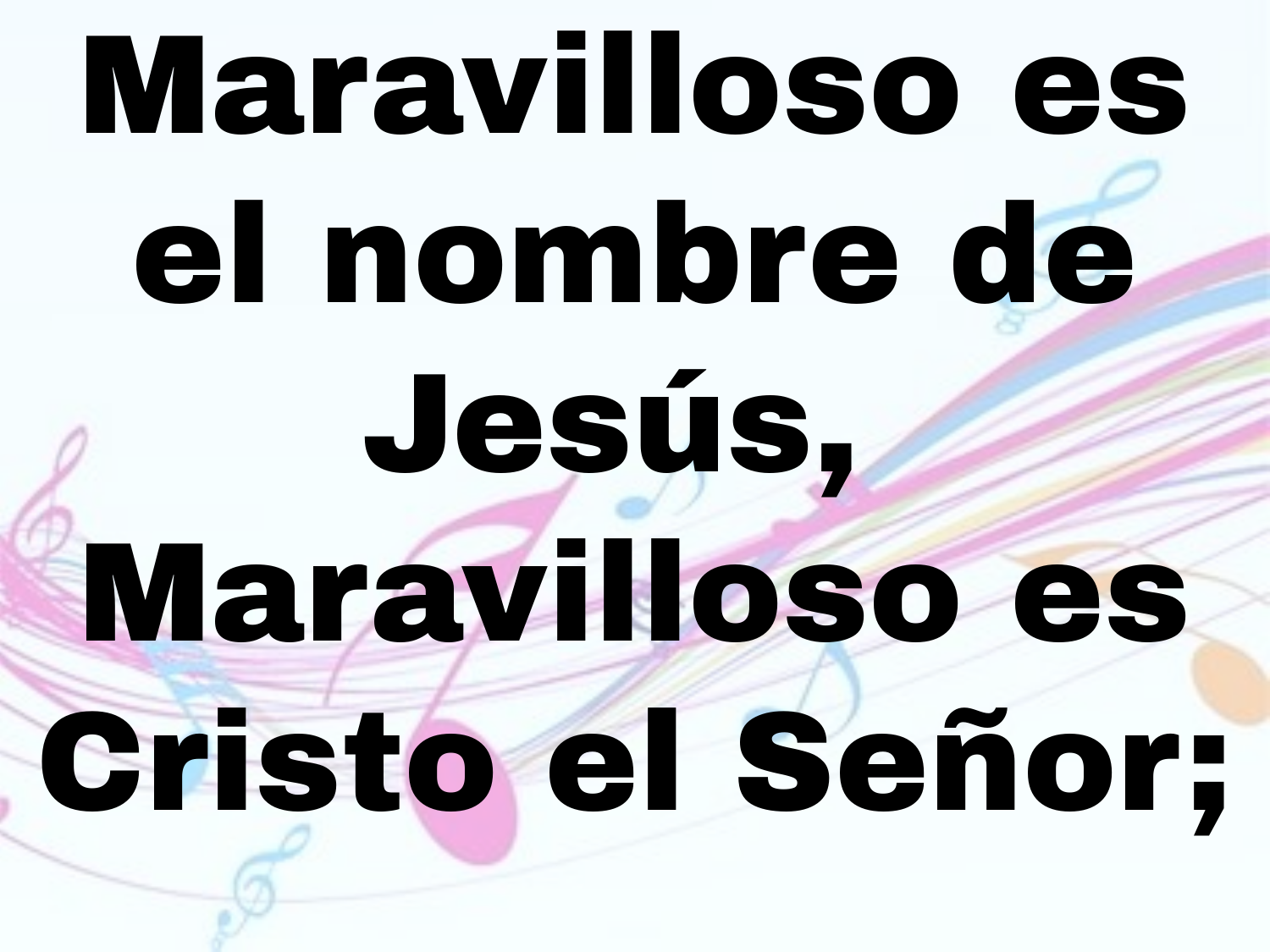

Maravilloso es el nombre de Jesús,
Maravilloso es Cristo el Señor;